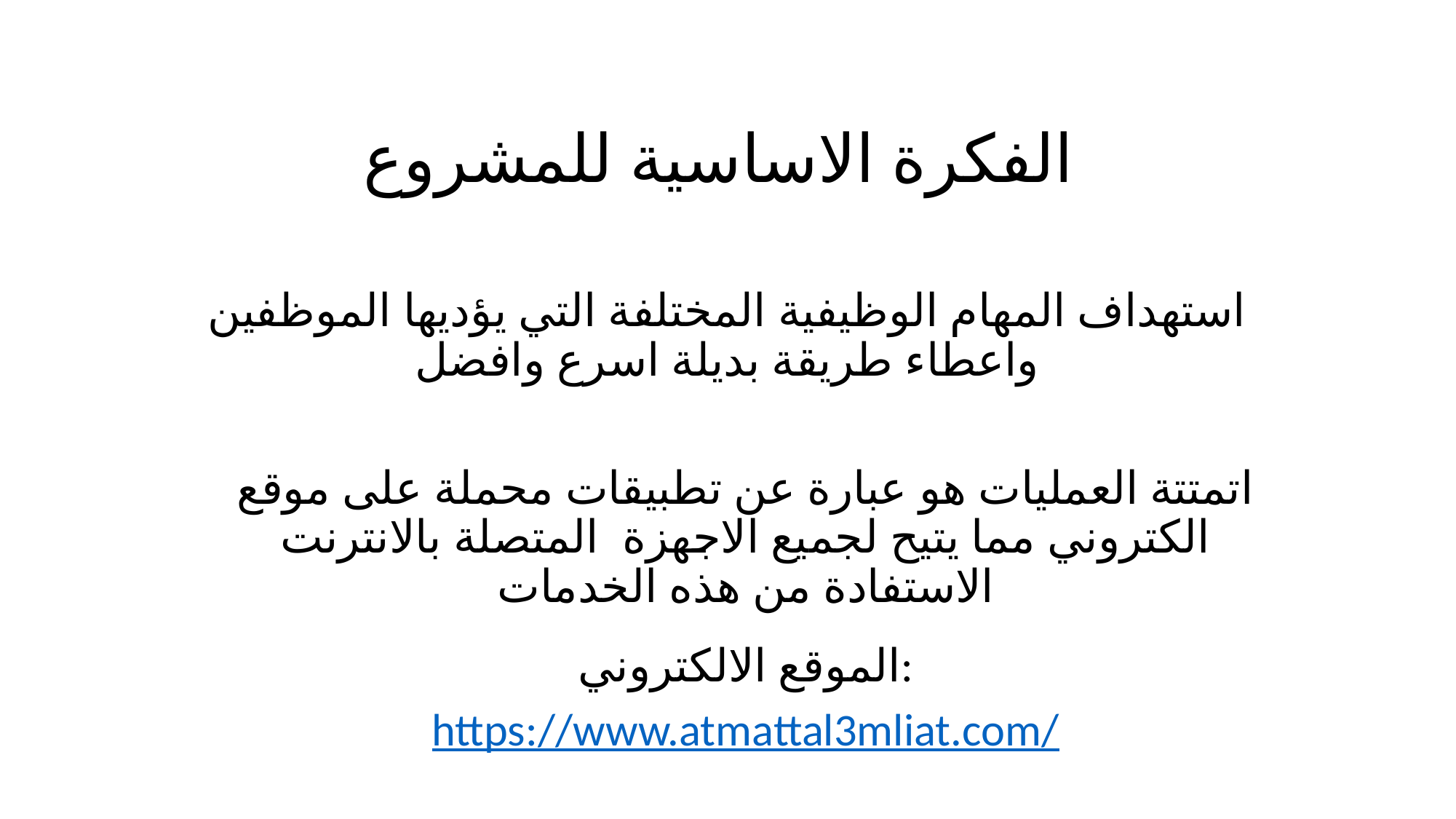

# الفكرة الاساسية للمشروع
استهداف المهام الوظيفية المختلفة التي يؤديها الموظفين واعطاء طريقة بديلة اسرع وافضل
اتمتتة العمليات هو عبارة عن تطبيقات محملة على موقع الكتروني مما يتيح لجميع الاجهزة  المتصلة بالانترنت الاستفادة من هذه الخدمات
الموقع الالكتروني:
https://www.atmattal3mliat.com/